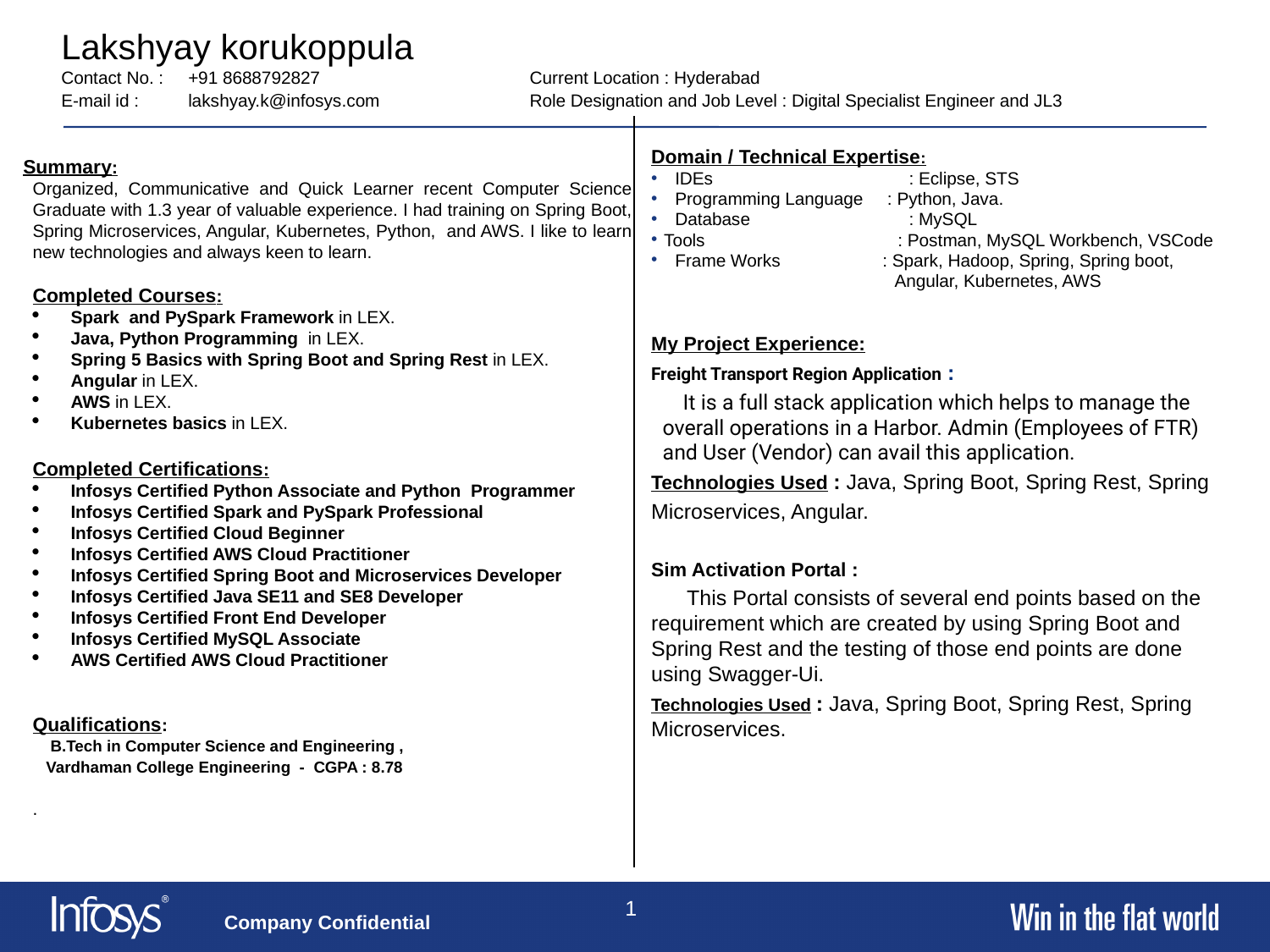

# Lakshyay korukoppula Contact No. : 	+91 8688792827	                  Current Location : Hyderabad E-mail id :	lakshyay.k@infosys.com	                  Role Designation and Job Level : Digital Specialist Engineer and JL3

Summary:
Organized, Communicative and Quick Learner recent Computer Science Graduate with 1.3 year of valuable experience. I had training on Spring Boot, Spring Microservices, Angular, Kubernetes, Python,  and AWS. I like to learn new technologies and always keen to learn.

Completed Courses:
Spark  and PySpark Framework in LEX.
Java, Python Programming  in LEX.
Spring 5 Basics with Spring Boot and Spring Rest in LEX.
Angular in LEX.
AWS in LEX.
Kubernetes basics in LEX.

Completed Certifications:
Infosys Certified Python Associate and Python  Programmer
Infosys Certified Spark and PySpark Professional
Infosys Certified Cloud Beginner
Infosys Certified AWS Cloud Practitioner
Infosys Certified Spring Boot and Microservices Developer
Infosys Certified Java SE11 and SE8 Developer
Infosys Certified Front End Developer
Infosys Certified MySQL Associate
AWS Certified AWS Cloud Practitioner

Qualifications:
    B.Tech in Computer Science and Engineering ,
   Vardhaman College Engineering  -  CGPA : 8.78

.
Domain / Technical Expertise:
IDEs 	                      : Eclipse, STS
Programming Language     : Python, Java.
Database   	                      : MySQL
Tools	                      : Postman, MySQL ​Workbench, VSCode
Frame Works                     : Spark, Hadoop, Spring, Spring boot,
                                                  Angular, Kubernetes, AWS

My Project Experience:
Freight Transport Region Application :
      It is a full stack application which helps to manage the    overall operations in a Harbor. Admin (Employees of FTR)  and User (Vendor) can avail this application.
Technologies Used : Java, Spring Boot, Spring Rest, Spring
Microservices, Angular.

Sim Activation Portal :
      This Portal consists of several end points based on the requirement which are created by using Spring Boot and Spring Rest and the testing of those end points are done using Swagger-Ui.
Technologies Used : Java, Spring Boot, Spring Rest, Spring Microservices.